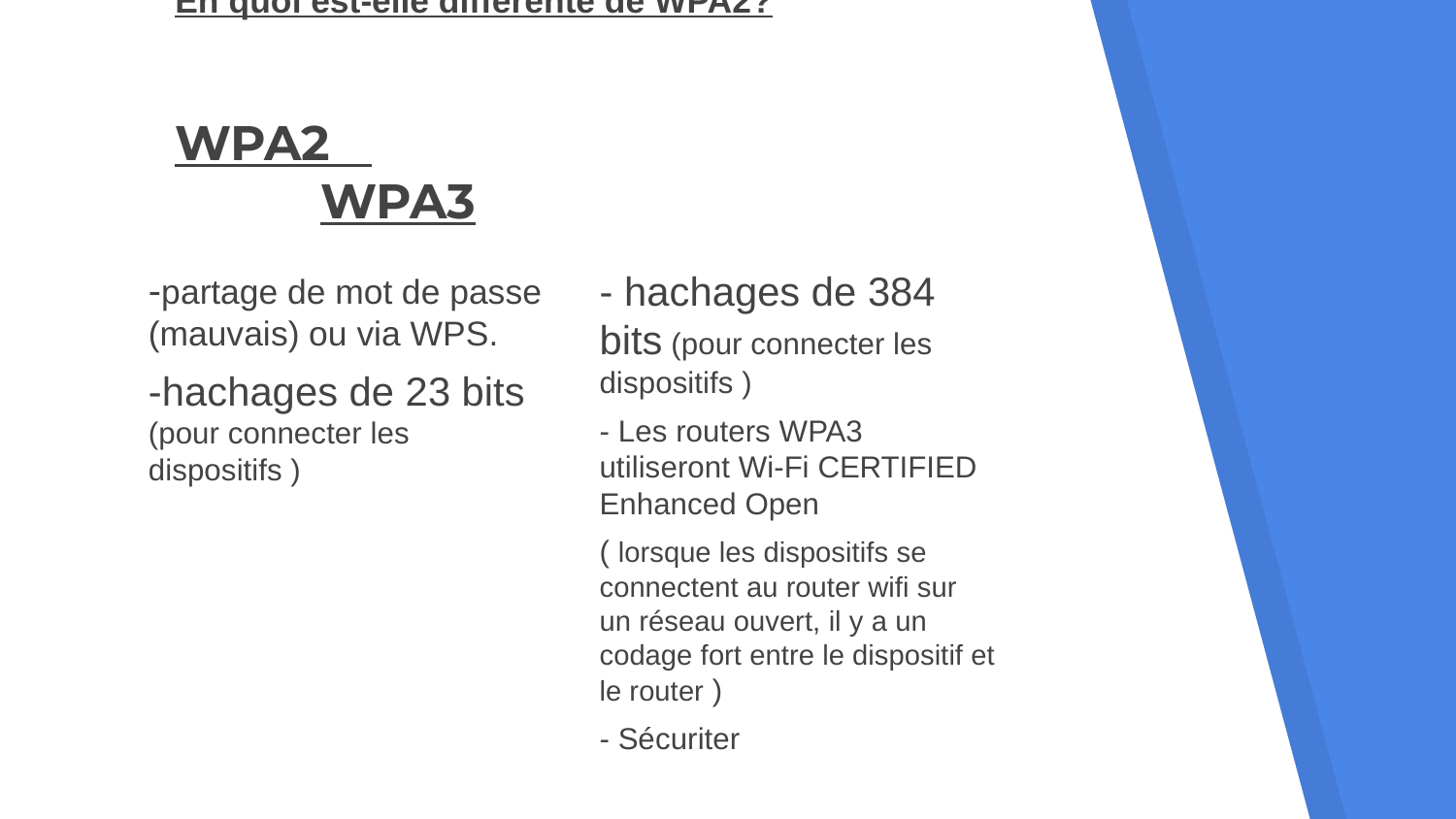

# En quoi est-elle différente de WPA2?

WPA2   					WPA3
-partage de mot de passe (mauvais) ou via WPS.
-hachages de 23 bits  (pour connecter les dispositifs )
- hachages de 384 bits (pour connecter les dispositifs )
- Les routers WPA3 utiliseront Wi‑Fi CERTIFIED Enhanced Open
( lorsque les dispositifs se connectent au router wifi sur un réseau ouvert, il y a un codage fort entre le dispositif et le router )
- Sécuriter